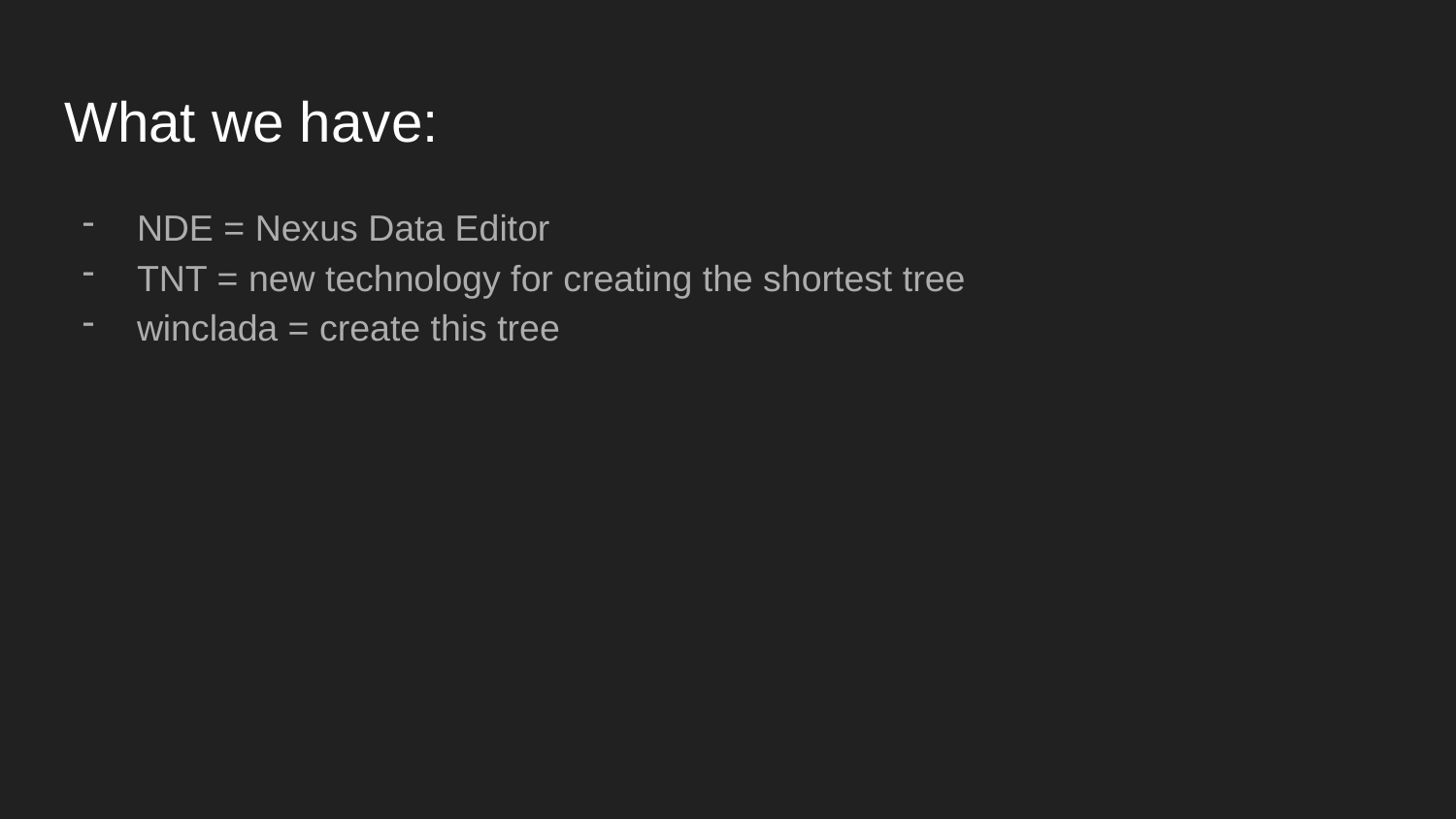

# What we have:
NDE = Nexus Data Editor
TNT = new technology for creating the shortest tree
winclada = create this tree